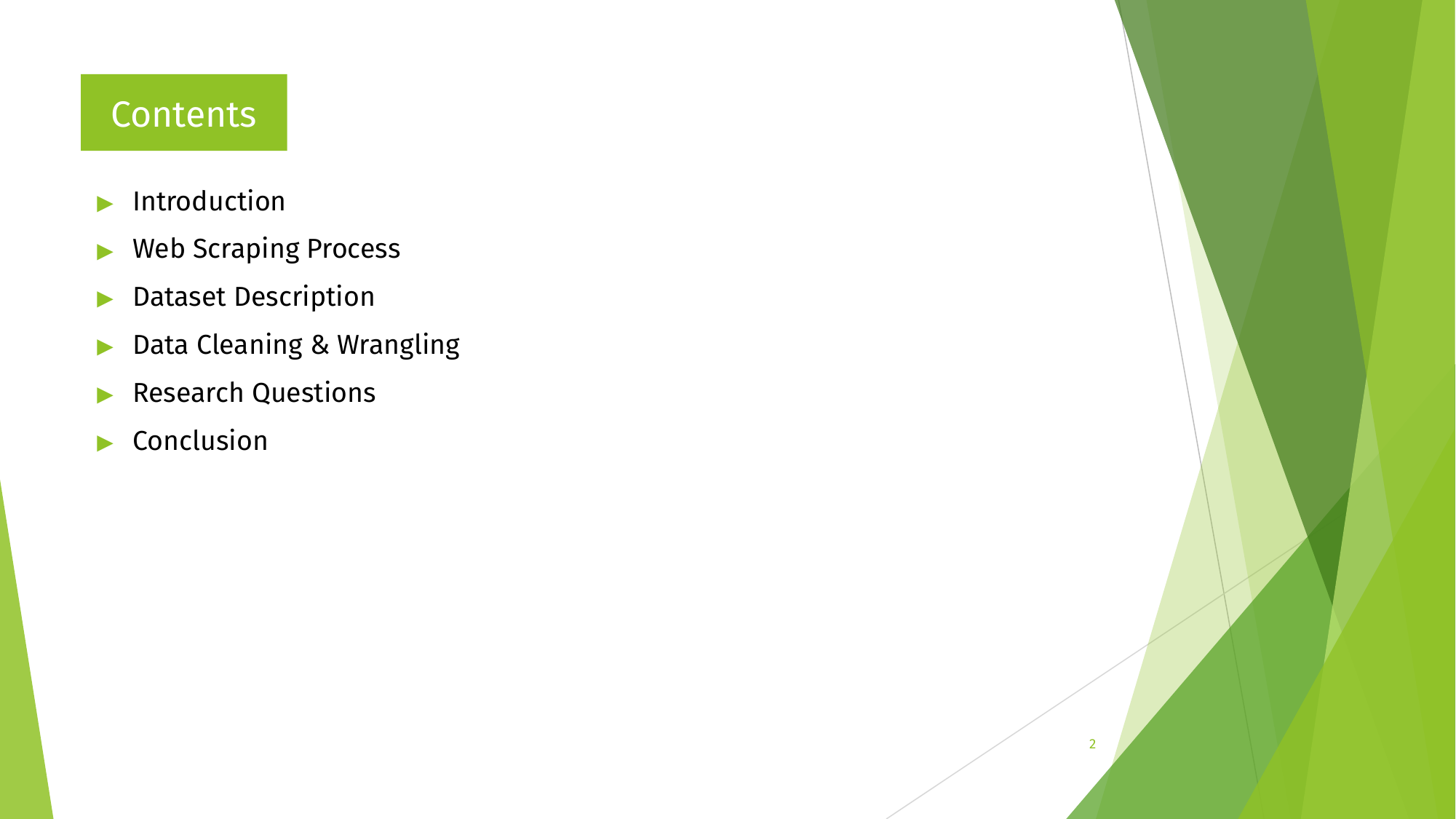

Contents
Introduction
Web Scraping Process
Dataset Description
Data Cleaning & Wrangling
Research Questions
Conclusion

2